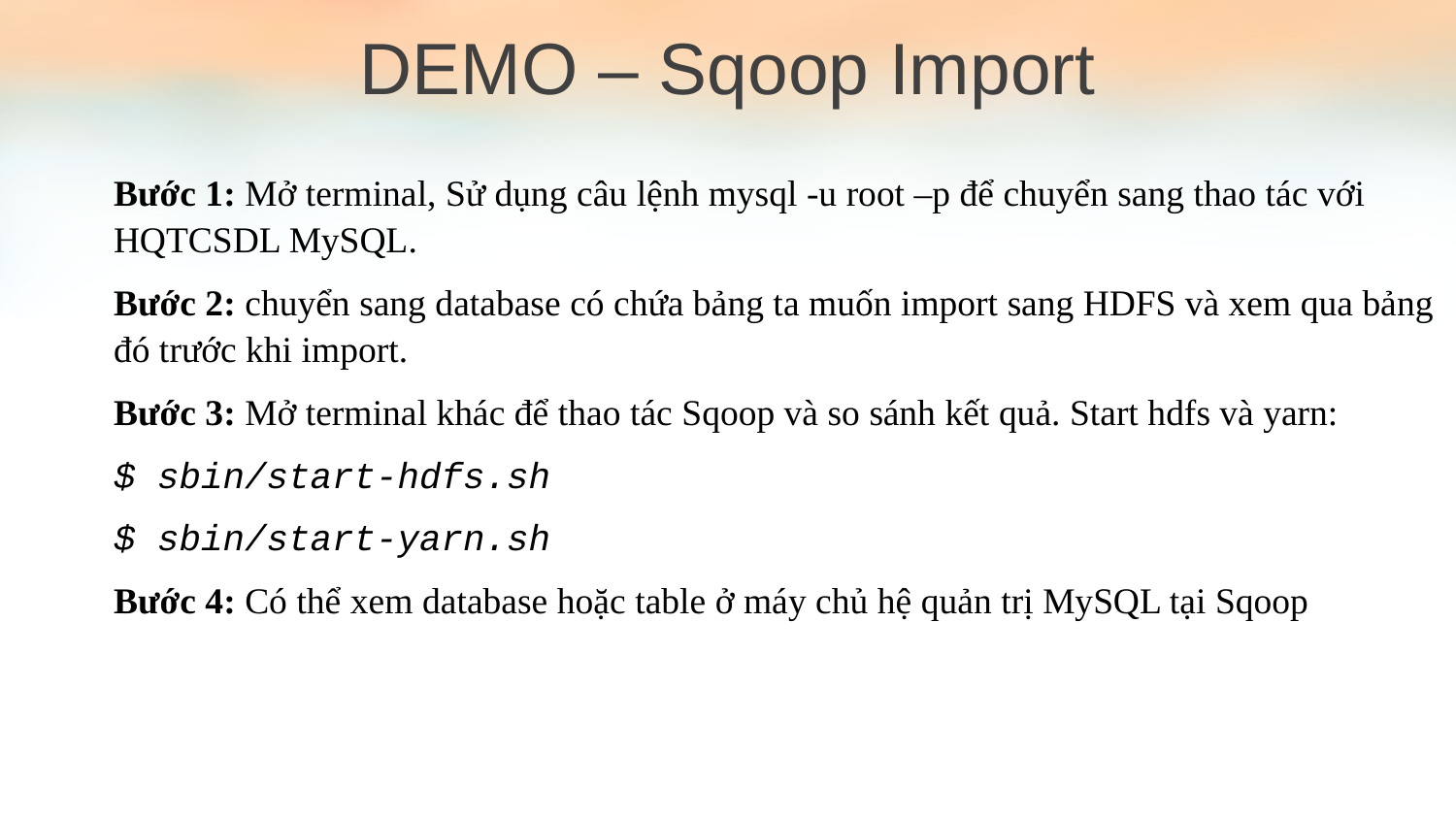

DEMO – Sqoop Import
Bước 1: Mở terminal, Sử dụng câu lệnh mysql -u root –p để chuyển sang thao tác với HQTCSDL MySQL.
Bước 2: chuyển sang database có chứa bảng ta muốn import sang HDFS và xem qua bảng đó trước khi import.
Bước 3: Mở terminal khác để thao tác Sqoop và so sánh kết quả. Start hdfs và yarn:
$ sbin/start-hdfs.sh
$ sbin/start-yarn.sh
Bước 4: Có thể xem database hoặc table ở máy chủ hệ quản trị MySQL tại Sqoop